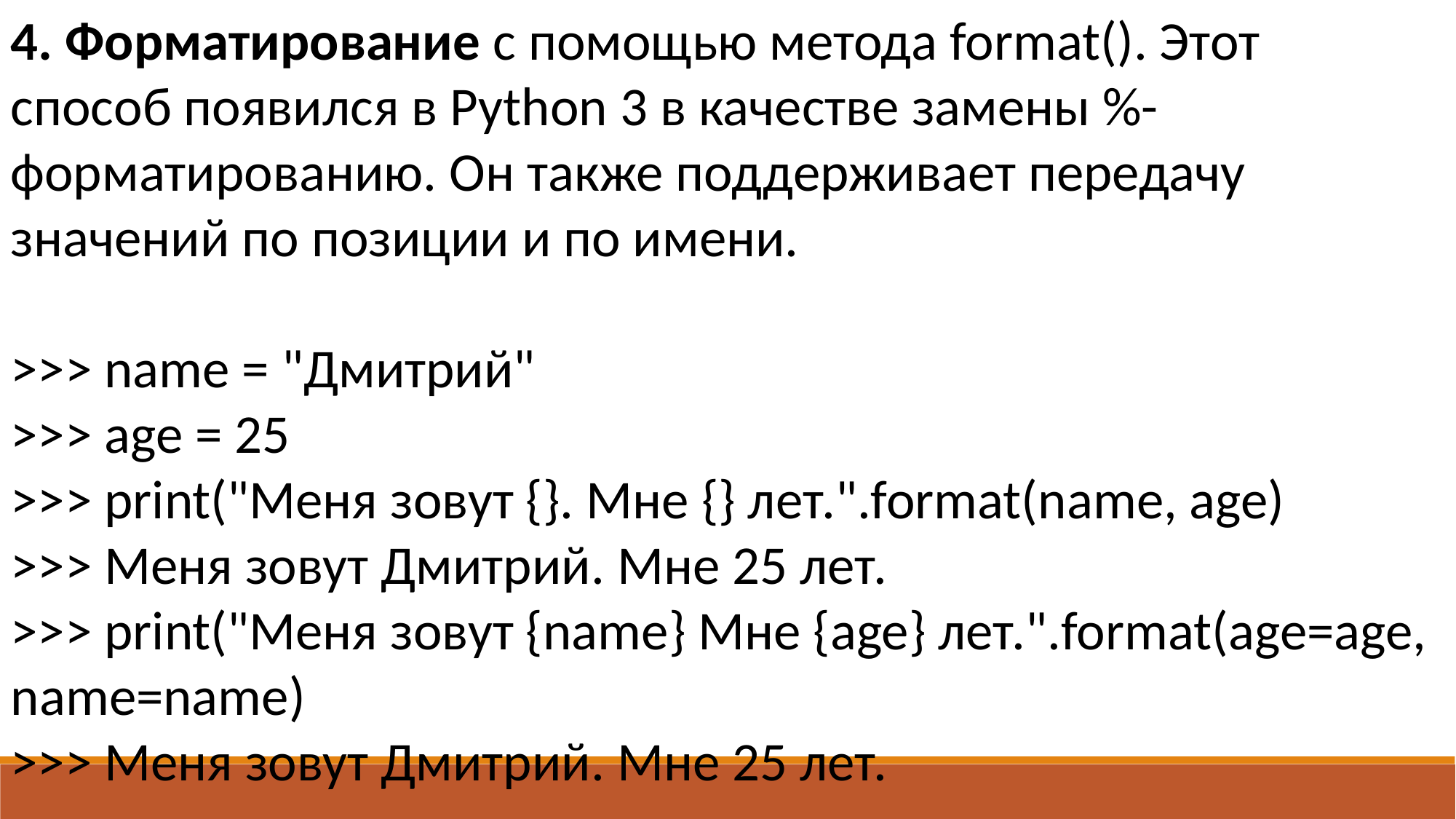

4. Форматирование с помощью метода format(). Этот способ появился в Python 3 в качестве замены %-форматированию. Он также поддерживает передачу значений по позиции и по имени.

>>> name = "Дмитрий"
>>> age = 25
>>> print("Меня зовут {}. Мне {} лет.".format(name, age)
>>> Меня зовут Дмитрий. Мне 25 лет.
>>> print("Меня зовут {name} Мне {age} лет.".format(age=age, name=name)
>>> Меня зовут Дмитрий. Мне 25 лет.